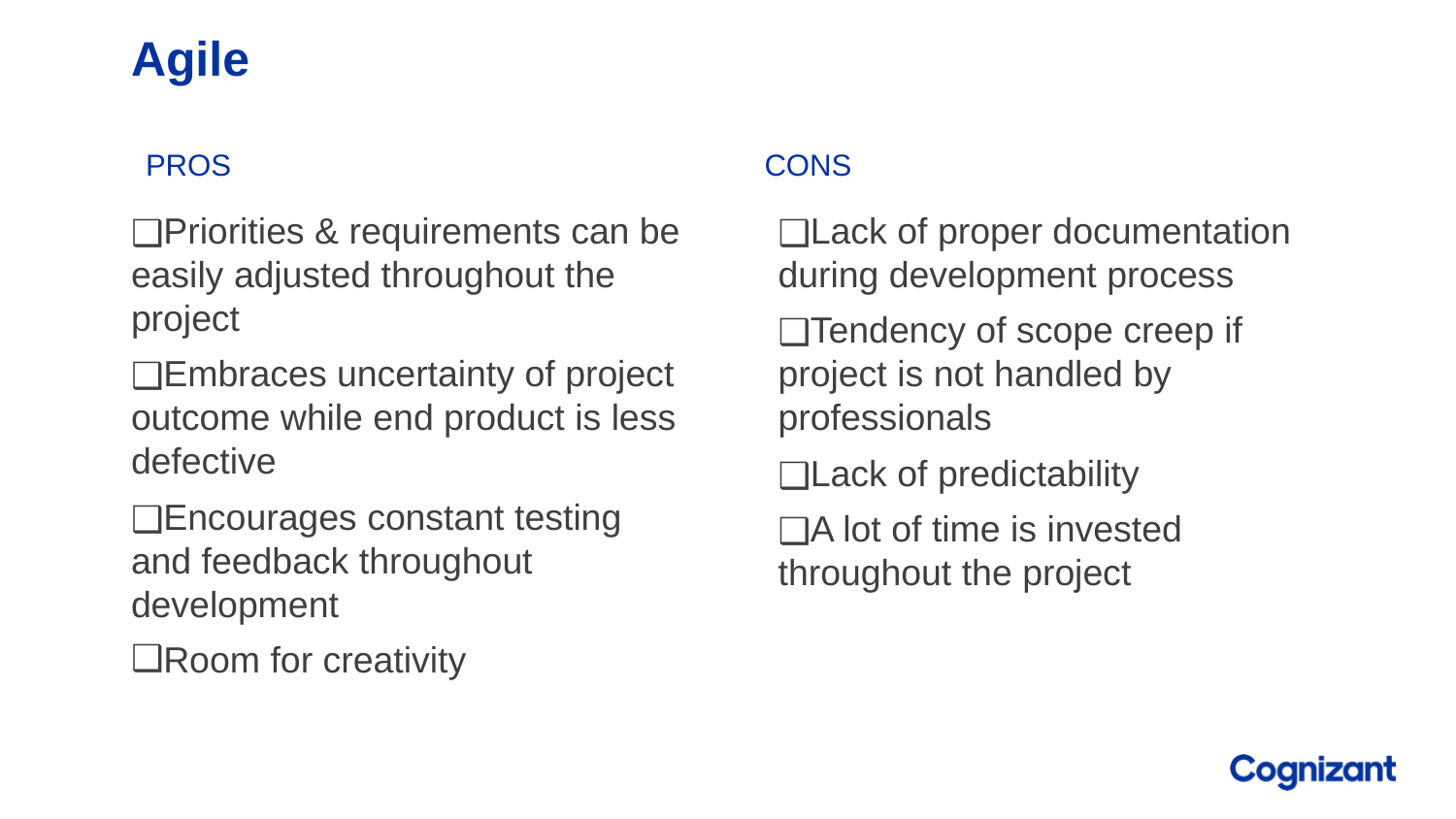

# Agile
PROS
CONS
Priorities & requirements can be easily adjusted throughout the project
Embraces uncertainty of project outcome while end product is less defective
Encourages constant testing and feedback throughout development
Room for creativity
Lack of proper documentation during development process
Tendency of scope creep if project is not handled by professionals
Lack of predictability
A lot of time is invested throughout the project